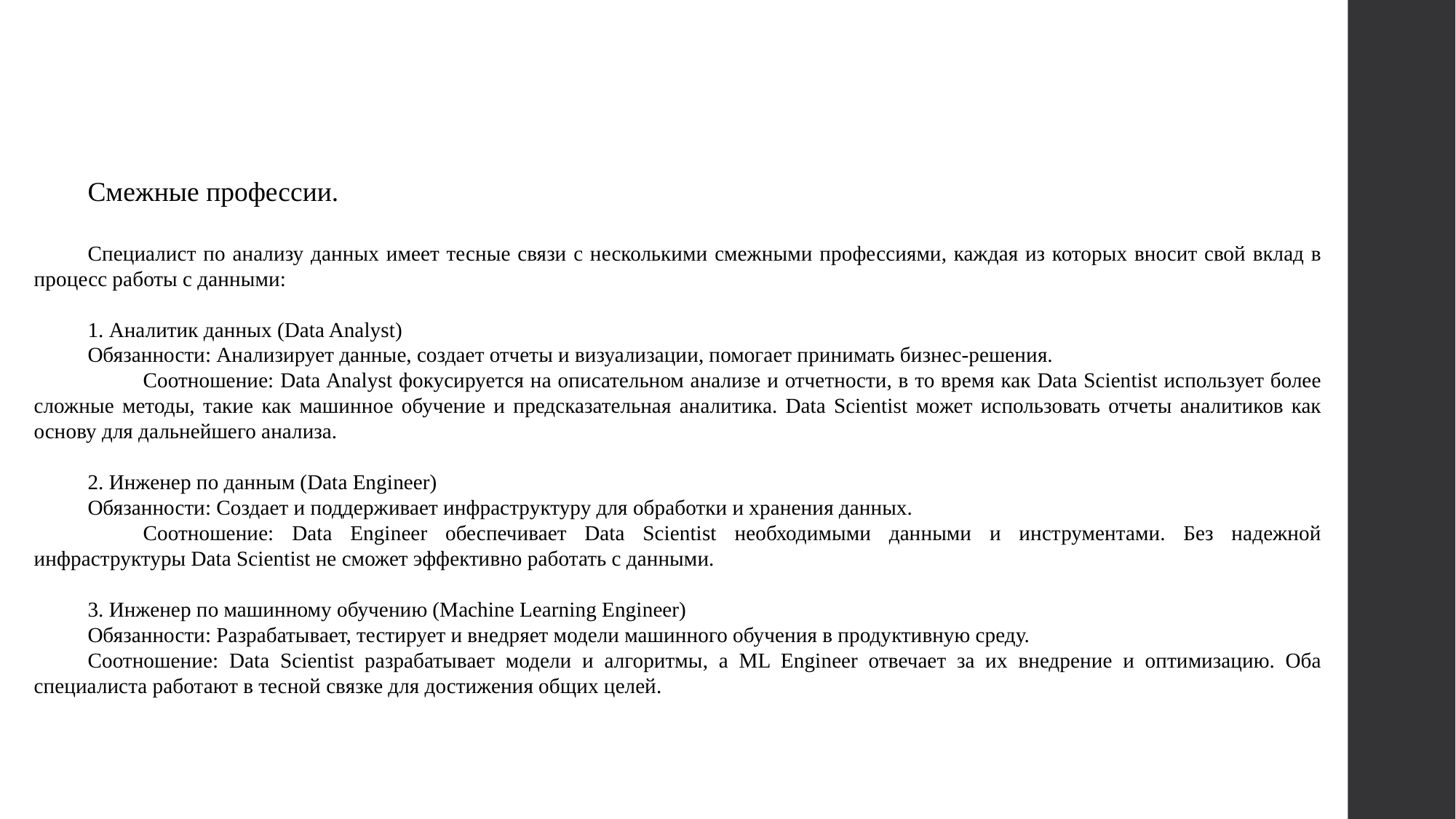

Смежные профессии.

Специалист по анализу данных имеет тесные связи с несколькими смежными профессиями, каждая из которых вносит свой вклад в процесс работы с данными:

1. Аналитик данных (Data Analyst)
Обязанности: Анализирует данные, создает отчеты и визуализации, помогает принимать бизнес-решения.
	Соотношение: Data Analyst фокусируется на описательном анализе и отчетности, в то время как Data Scientist использует более сложные методы, такие как машинное обучение и предсказательная аналитика. Data Scientist может использовать отчеты аналитиков как основу для дальнейшего анализа.

2. Инженер по данным (Data Engineer)
Обязанности: Создает и поддерживает инфраструктуру для обработки и хранения данных.
	Соотношение: Data Engineer обеспечивает Data Scientist необходимыми данными и инструментами. Без надежной инфраструктуры Data Scientist не сможет эффективно работать с данными.

3. Инженер по машинному обучению (Machine Learning Engineer)
Обязанности: Разрабатывает, тестирует и внедряет модели машинного обучения в продуктивную среду.
Соотношение: Data Scientist разрабатывает модели и алгоритмы, а ML Engineer отвечает за их внедрение и оптимизацию. Оба специалиста работают в тесной связке для достижения общих целей.